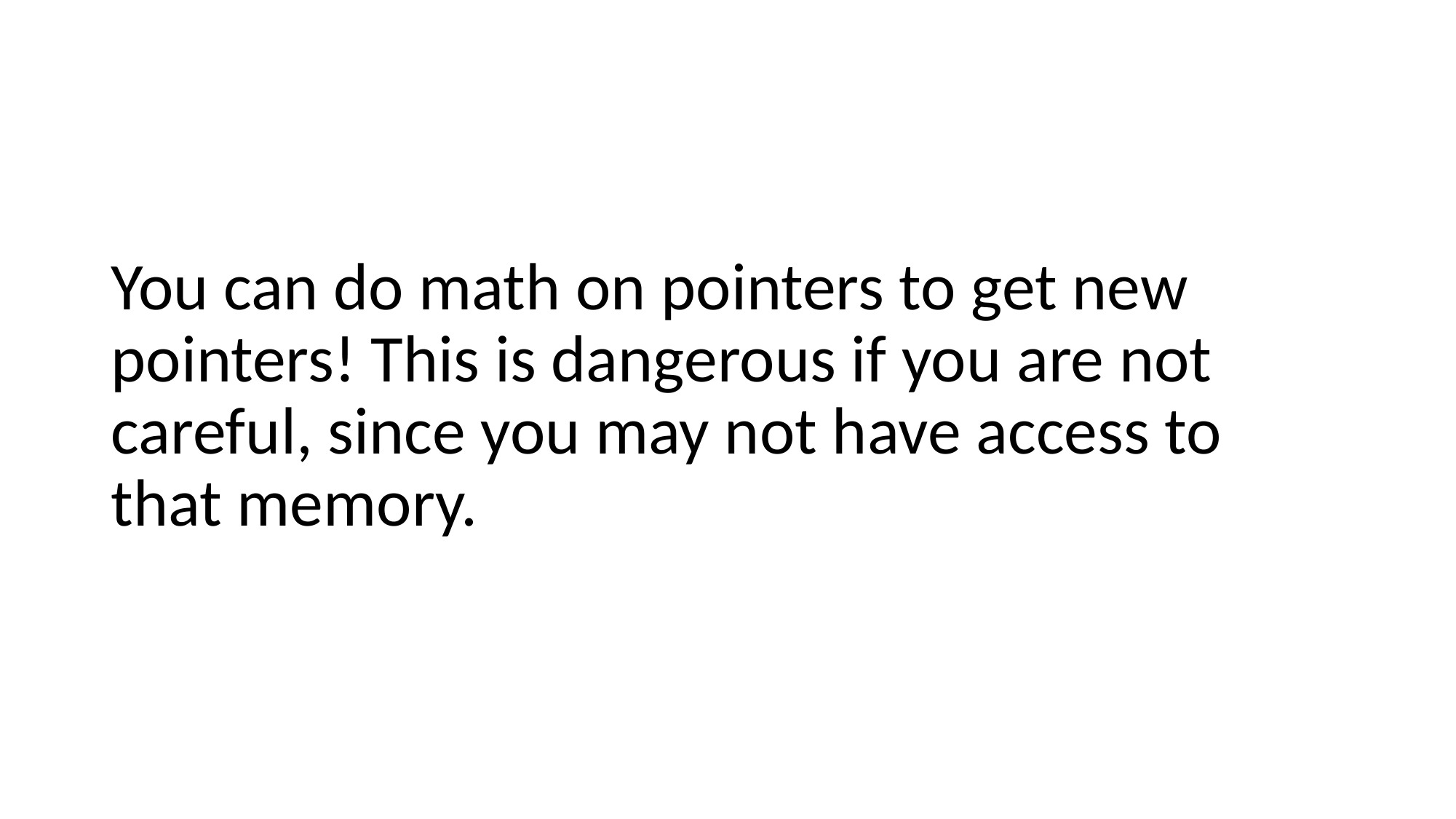

# You can do math on pointers to get new pointers! This is dangerous if you are not careful, since you may not have access to that memory.